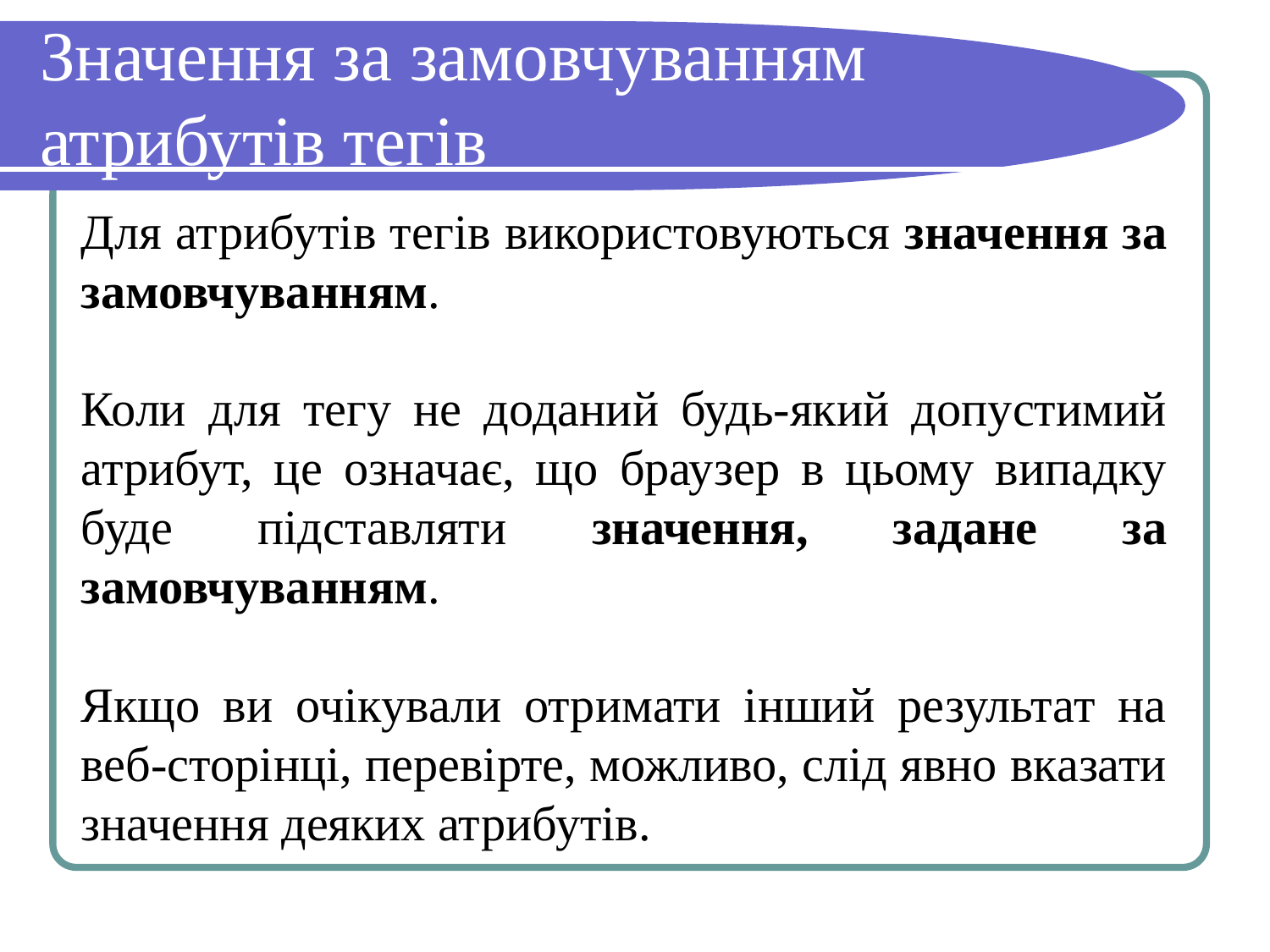

# Значення за замовчуванням атрибутів тегів
Для атрибутів тегів використовуються значення за замовчуванням.

Коли для тегу не доданий будь-який допустимий атрибут, це означає, що браузер в цьому випадку буде підставляти значення, задане за замовчуванням.

Якщо ви очікували отримати інший результат на веб-сторінці, перевірте, можливо, слід явно вказати значення деяких атрибутів.